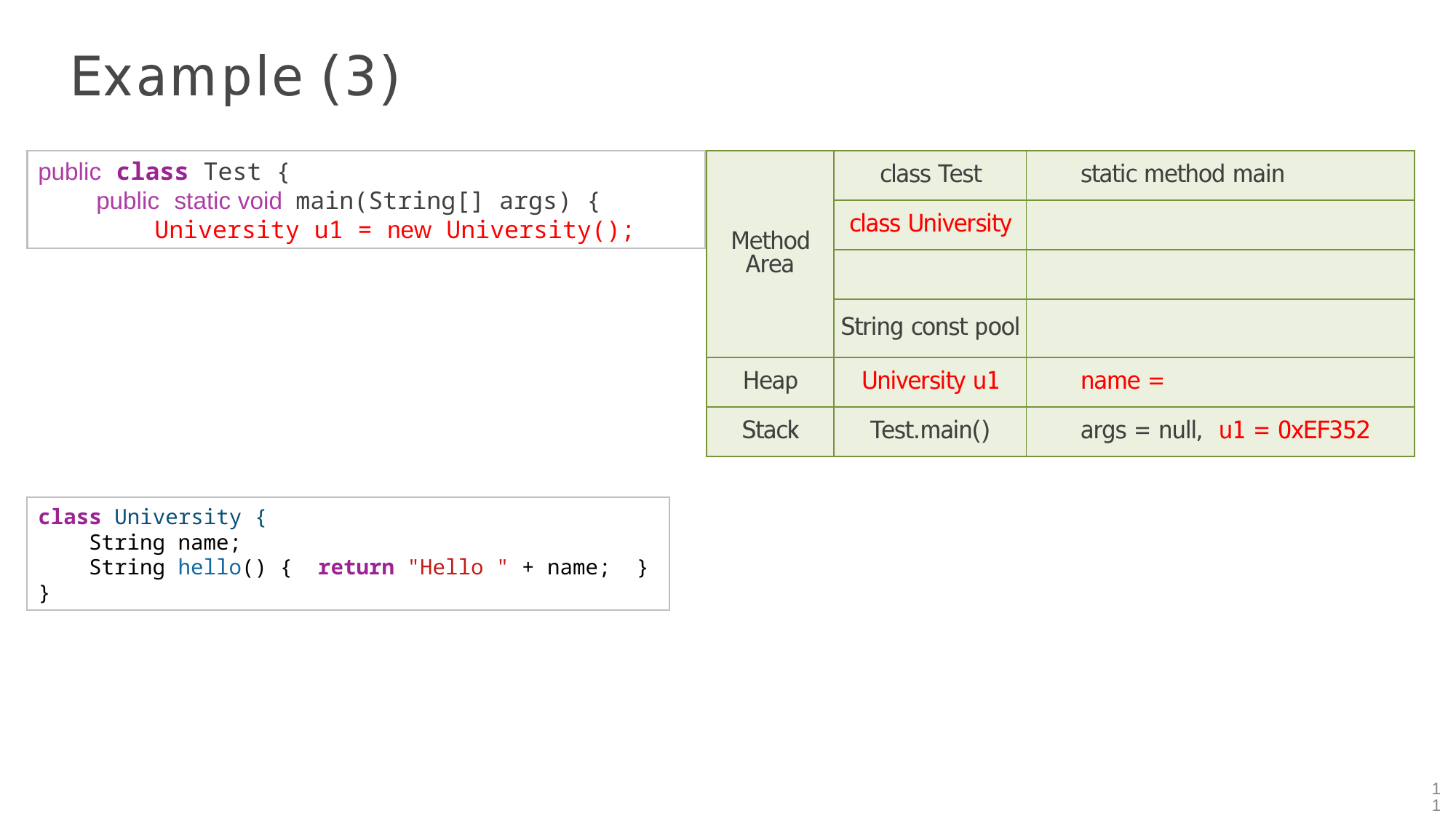

# Example (3)
public class Test {
    public static void  main(String[] args) {
        University u1 = new University();
| Method Area | class Test | static method main |
| --- | --- | --- |
|  | class University |  |
|  |  |  |
|  | String const pool |  |
| Heap | University u1 | name = |
| Stack | Test.main() | args = null, u1 = 0xEF352 |
class University {
    String name;
    String hello() {  return "Hello " + name;  }
}
11